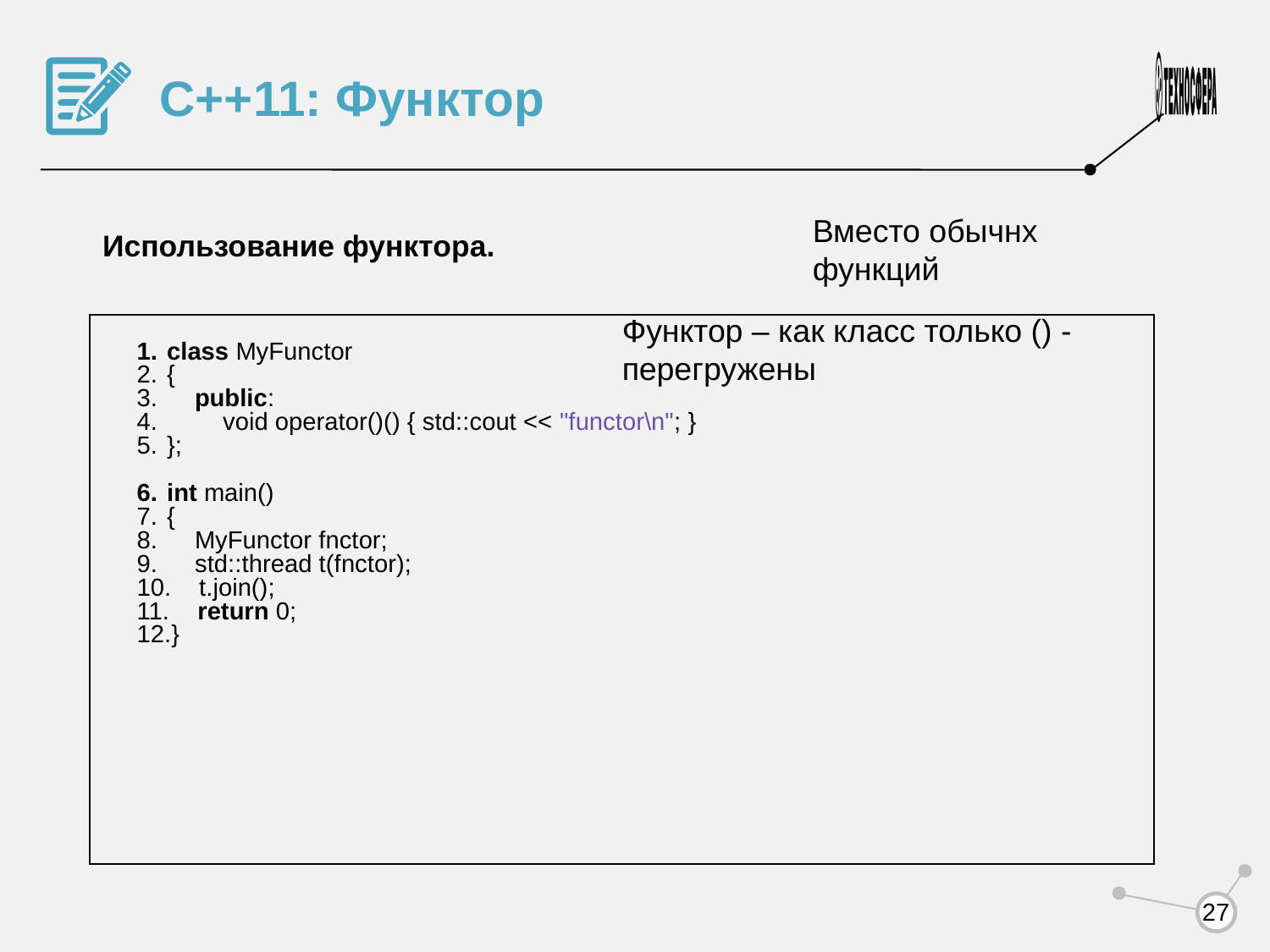

С++11: Функтор
Использование функтора.
Вместо обычнх функций
Функтор – как класс только () - перегружены
class MyFunctor
{
    public:
        void operator()() { std::cout << "functor\n"; }
};

int main()
{
    MyFunctor fnctor;
    std::thread t(fnctor);
    t.join();
    return 0;
}
27